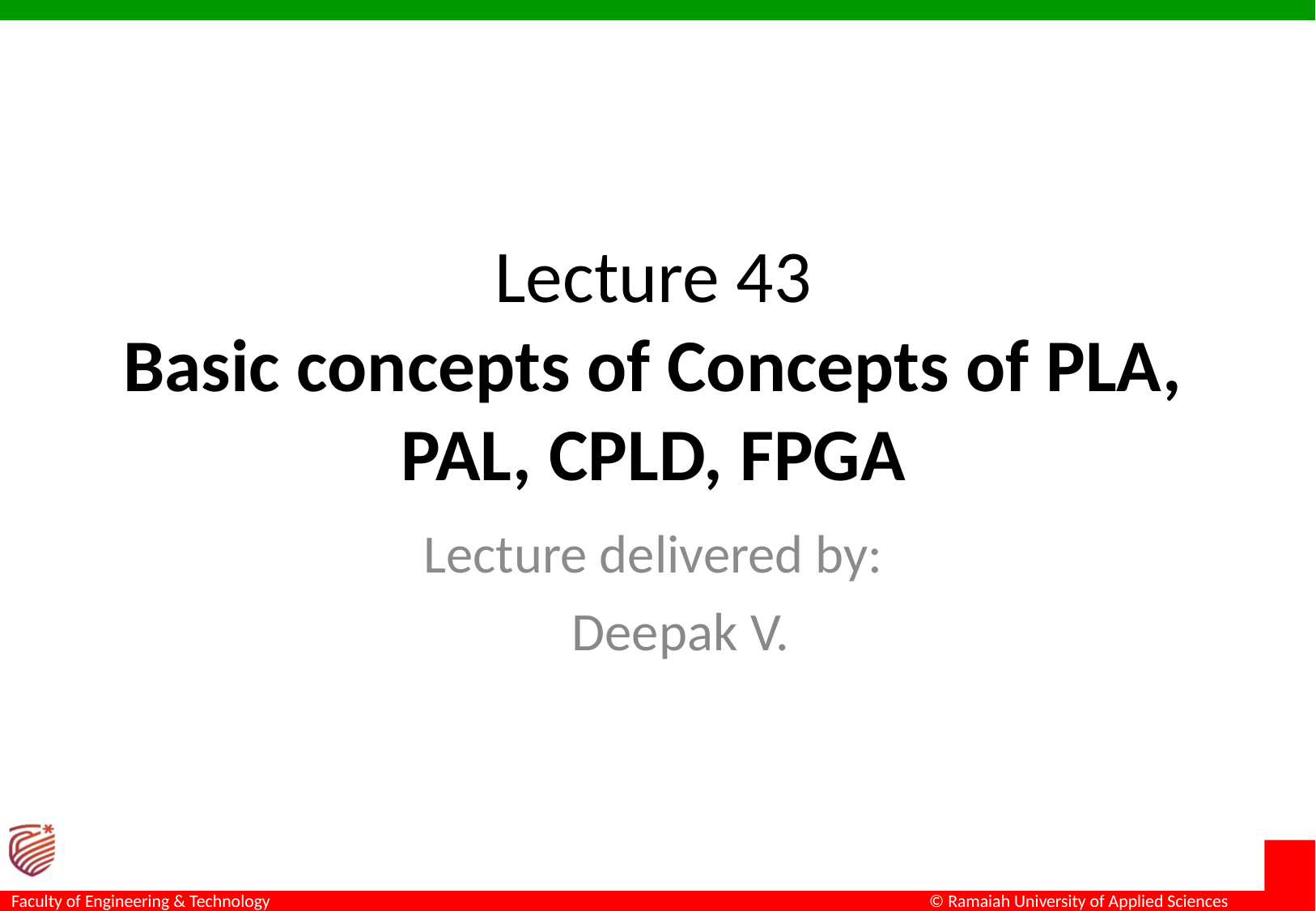

# Lecture 43 Basic concepts of Concepts of PLA, PAL, CPLD, FPGA
Lecture delivered by:
Deepak V.